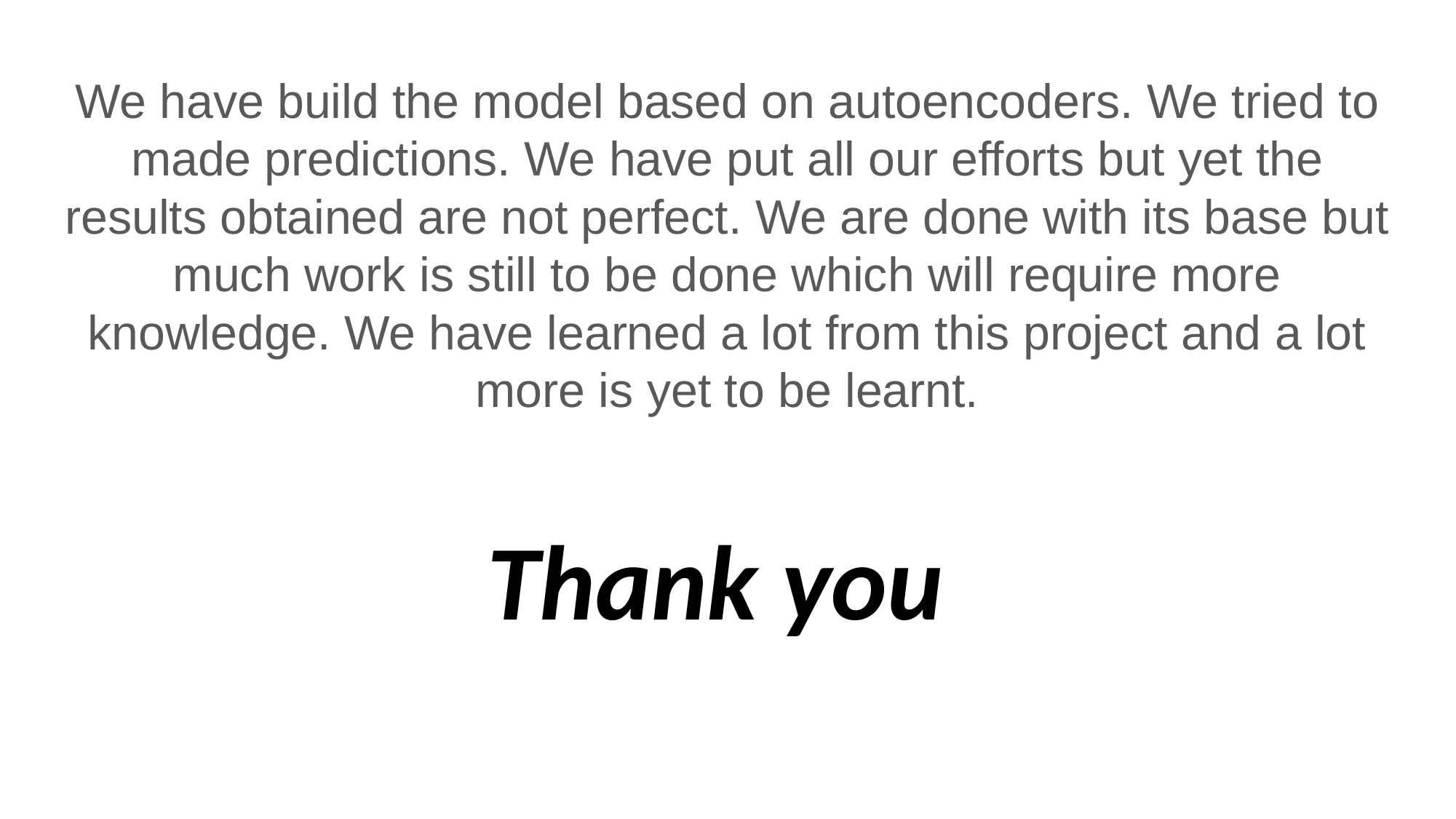

We have build the model based on autoencoders. We tried to made predictions. We have put all our efforts but yet the results obtained are not perfect. We are done with its base but much work is still to be done which will require more knowledge. We have learned a lot from this project and a lot more is yet to be learnt.
Thank you